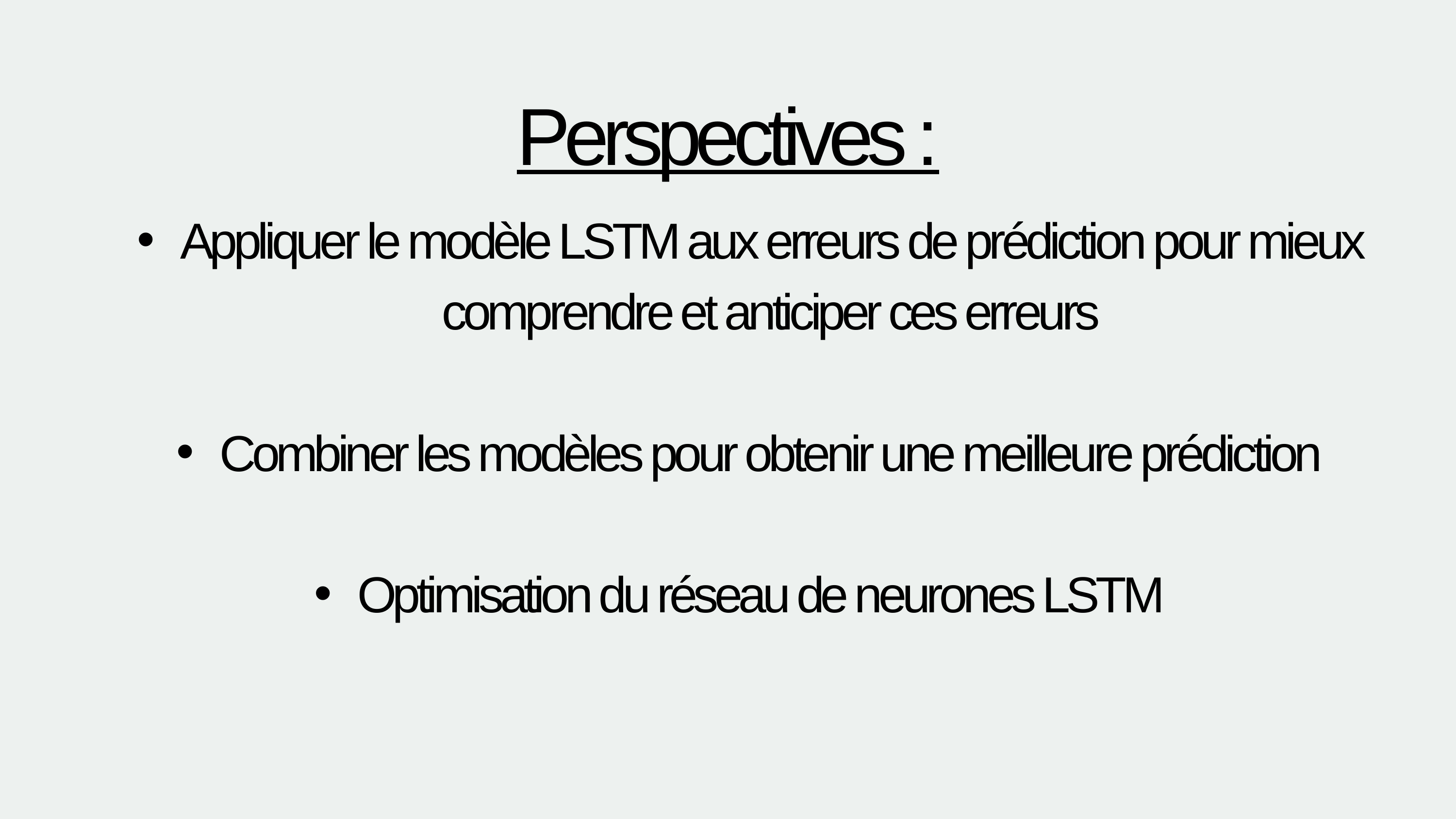

Perspectives :

Appliquer le modèle LSTM aux erreurs de prédiction pour mieux comprendre et anticiper ces erreurs

Combiner les modèles pour obtenir une meilleure prédiction

Optimisation du réseau de neurones LSTM